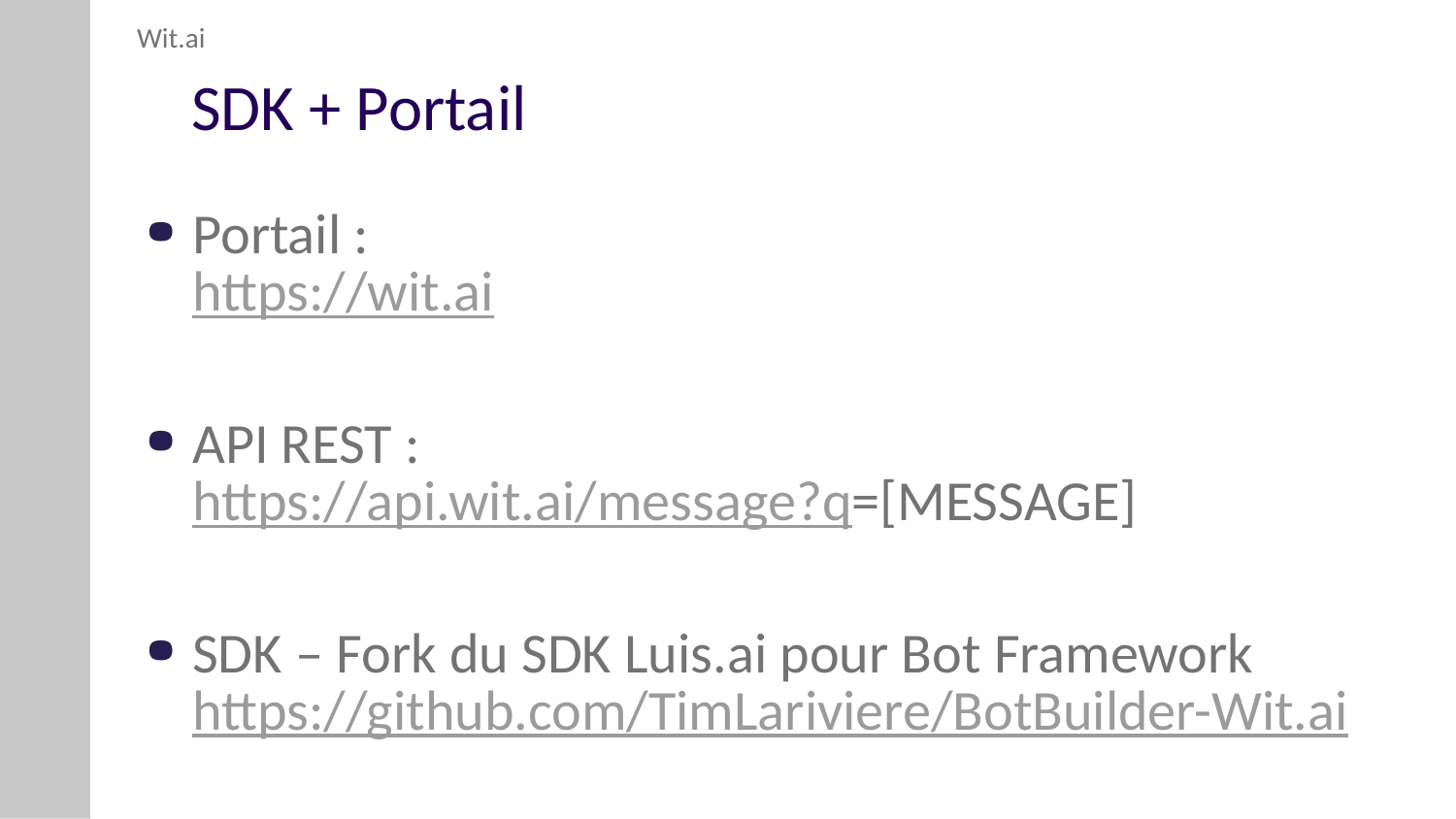

Wit.ai
# SDK + Portail
Portail :
https://wit.ai

API REST :
https://api.wit.ai/message?q=[MESSAGE]

SDK – Fork du SDK Luis.ai pour Bot Framework
https://github.com/TimLariviere/BotBuilder-Wit.ai